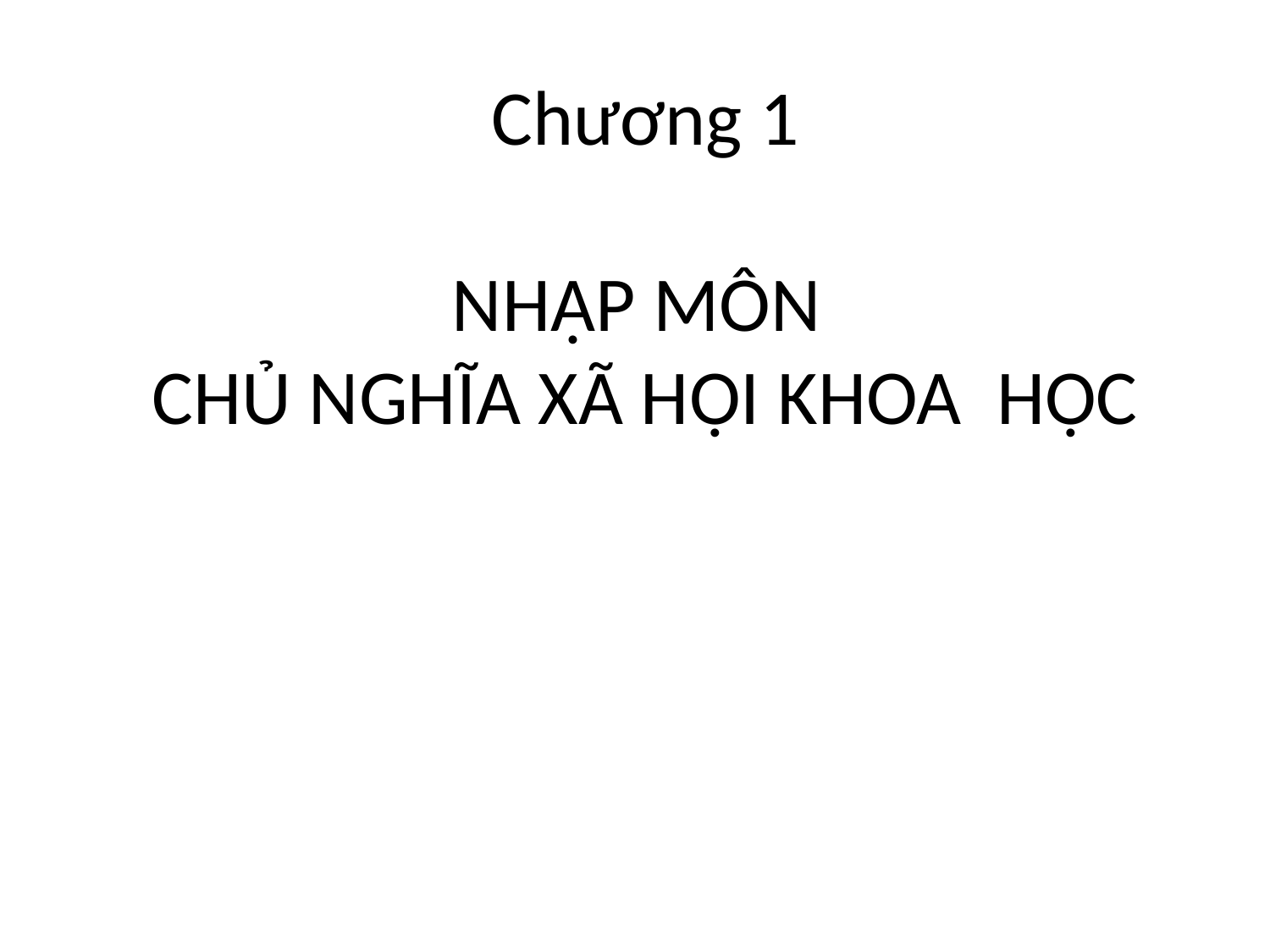

# Chương 1 NHẬP MÔN CHỦ NGHĨA XÃ HỘI KHOA  HỌC